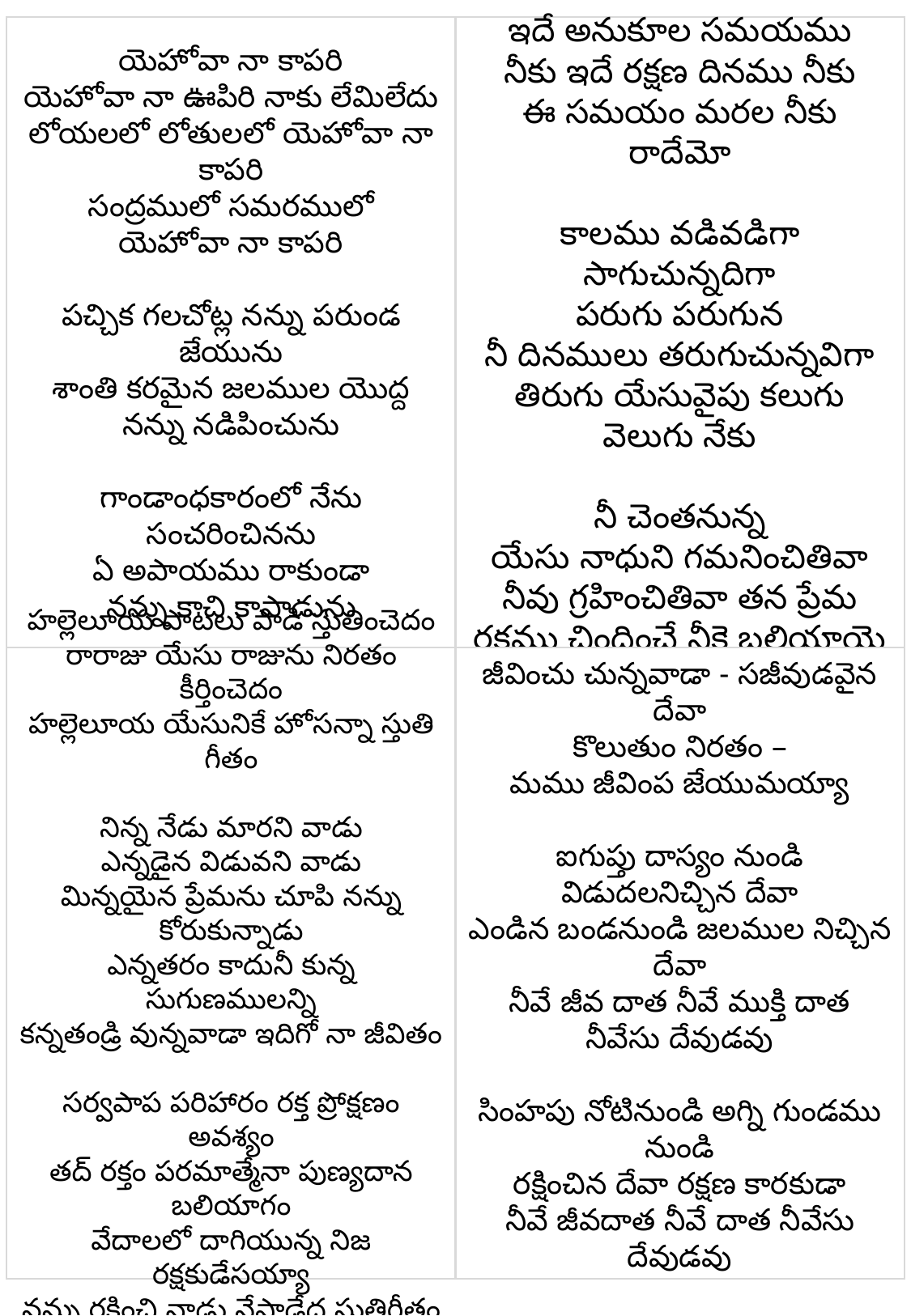

యెహోవా నా కాపరి
యెహోవా నా ఊపిరి నాకు లేమిలేదు
లోయలలో లోతులలో యెహోవా నా కాపరి
సంద్రములో సమరములో
యెహోవా నా కాపరి

పచ్చిక గలచోట్ల నన్ను పరుండ జేయును
శాంతి కరమైన జలముల యొద్ద
నన్ను నడిపించును

గాండాంధకారంలో నేను సంచరించినను
ఏ అపాయము రాకుండా
నన్ను కాచి కాపాడును
ఇదే అనుకూల సమయము
నీకు ఇదే రక్షణ దినము నీకు
ఈ సమయం మరల నీకు రాదేమో

కాలము వడివడిగా సాగుచున్నదిగా
పరుగు పరుగున
నీ దినములు తరుగుచున్నవిగా
తిరుగు యేసువైపు కలుగు వెలుగు నేకు

నీ చెంతనున్న
యేసు నాధుని గమనించితివా
నీవు గ్రహించితివా తన ప్రేమ
రక్తము చిందించే నీకై బలియాయె
హల్లెలూయ పాటలు పాడి స్తుతించెదం
రారాజు యేసు రాజును నిరతం కీర్తించెదం
హల్లెలూయ యేసునికే హోసన్నా స్తుతి గీతం

నిన్న నేడు మారని వాడు
ఎన్నడైన విడువని వాడు
మిన్నయైన ప్రేమను చూపి నన్ను కోరుకున్నాడు
ఎన్నతరం కాదునీ కున్న సుగుణములన్ని
కన్నతండ్రి వున్నవాడా ఇదిగో నా జీవితం

సర్వపాప పరిహారం రక్త ప్రోక్షణం అవశ్యం
తద్ రక్తం పరమాత్మేనా పుణ్యదాన బలియాగం
వేదాలలో దాగియున్న నిజ రక్షకుడేసయ్యా
నన్ను రక్షించి నాడు నేపాడేద స్తుతిగీతం
జీవించు చున్నవాడా - సజీవుడవైన దేవా
కొలుతుం నిరతం –
మము జీవింప జేయుమయ్యా

ఐగుప్తు దాస్యం నుండి విడుదలనిచ్చిన దేవా
ఎండిన బండనుండి జలముల నిచ్చిన దేవా
నీవే జీవ దాత నీవే ముక్తి దాత
నీవేసు దేవుడవు

సింహపు నోటినుండి అగ్ని గుండము నుండి
రక్షించిన దేవా రక్షణ కారకుడా
నీవే జీవదాత నీవే దాత నీవేసు దేవుడవు